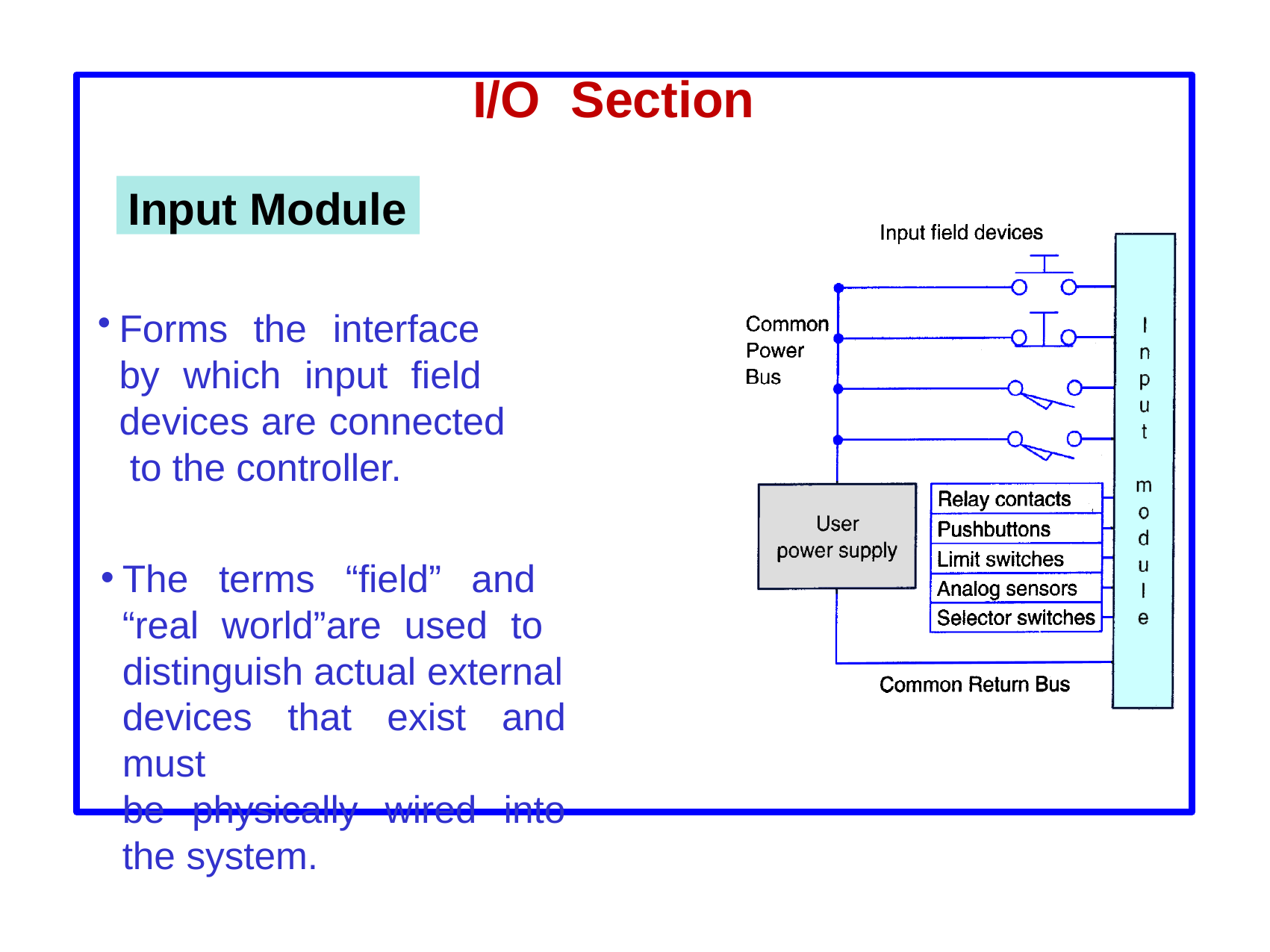

# I/O	Section
Input Module

Forms the interface  by which input field  devices are connected  to the controller.

The terms “field” and  “real world”are used to  distinguish actual external
devices that exist and must
be physically wired into the system.